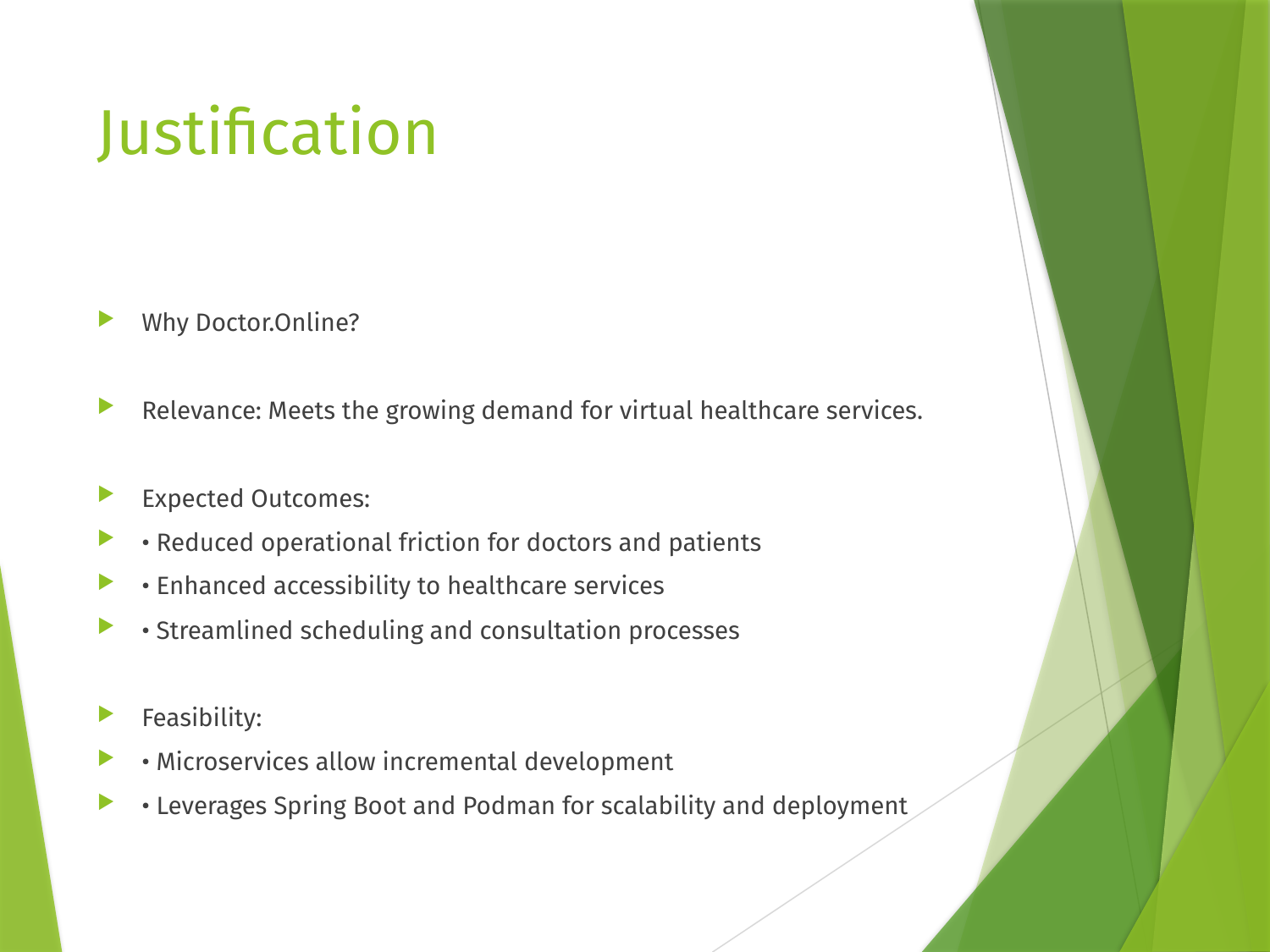

# Justification
Why Doctor.Online?

Relevance: Meets the growing demand for virtual healthcare services.

Expected Outcomes:
• Reduced operational friction for doctors and patients
• Enhanced accessibility to healthcare services
• Streamlined scheduling and consultation processes

Feasibility:
• Microservices allow incremental development
• Leverages Spring Boot and Podman for scalability and deployment